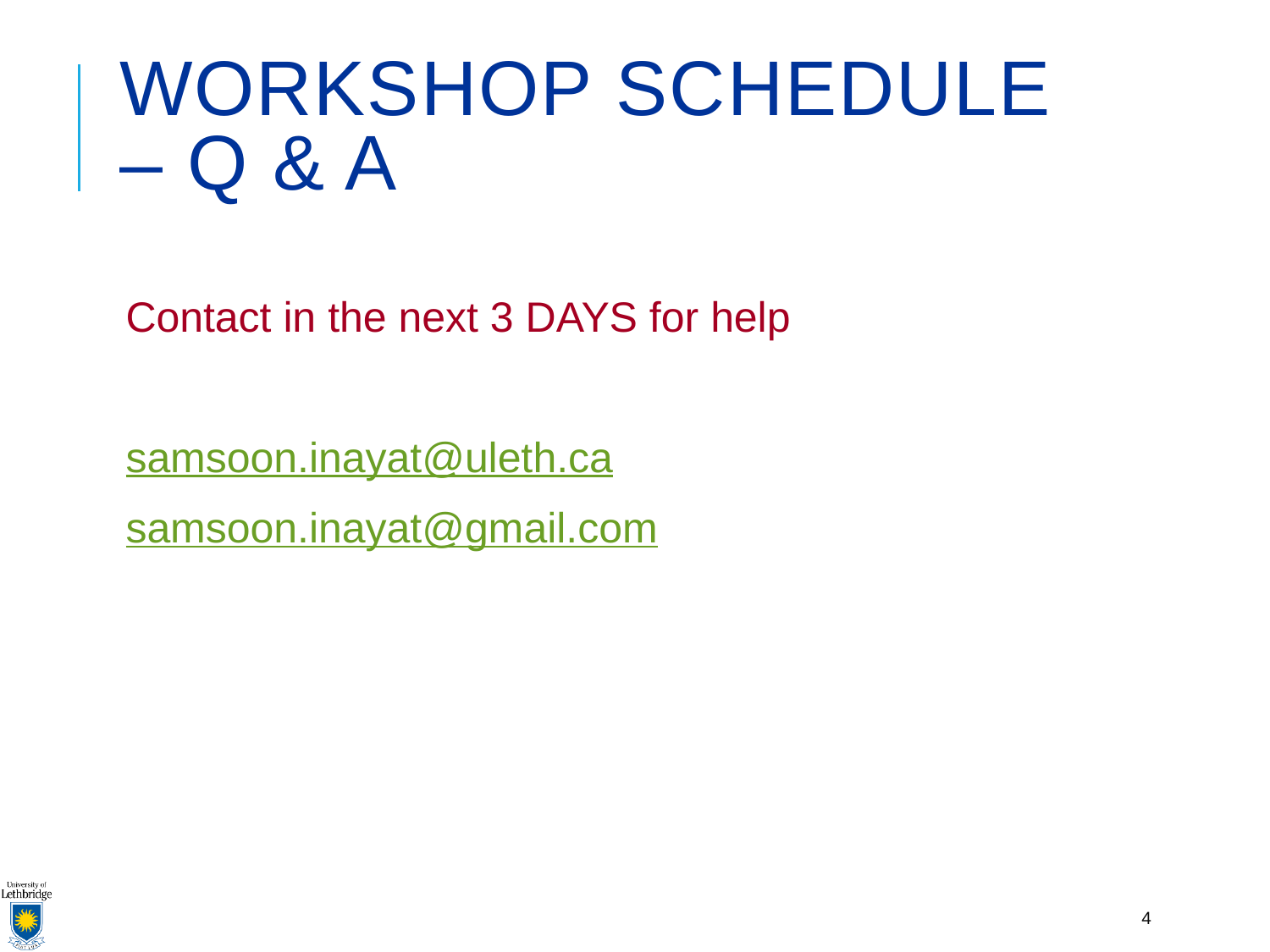

# Workshop schedule – q & A

Contact in the next 3 DAYS for help

samsoon.inayat@uleth.ca
samsoon.inayat@gmail.com

4